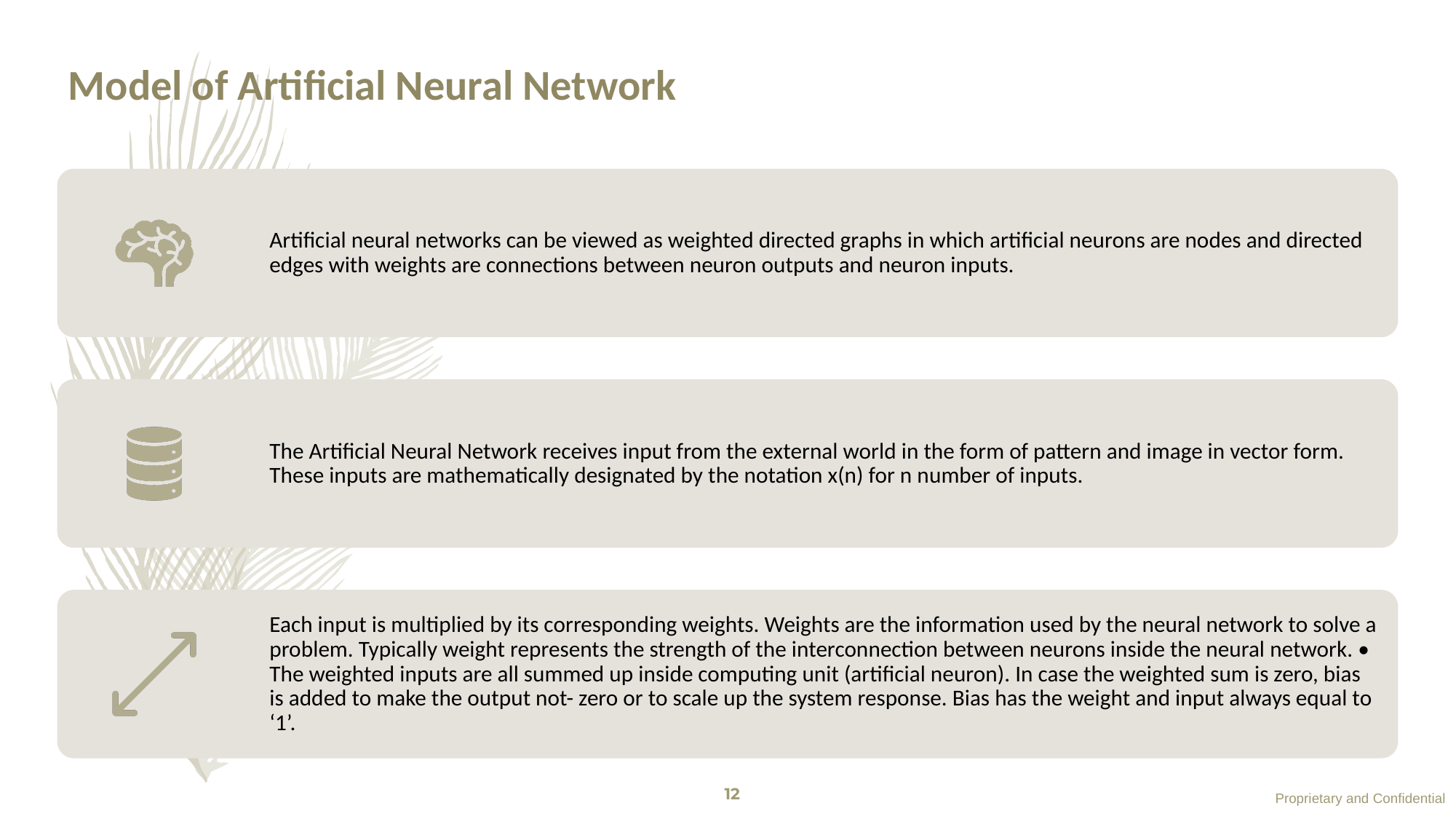

# Model of Artificial Neural Network
Artificial neural networks can be viewed as weighted directed graphs in which artificial neurons are nodes and directed edges with weights are connections between neuron outputs and neuron inputs.
The Artificial Neural Network receives input from the external world in the form of pattern and image in vector form. These inputs are mathematically designated by the notation x(n) for n number of inputs.
Each input is multiplied by its corresponding weights. Weights are the information used by the neural network to solve a problem. Typically weight represents the strength of the interconnection between neurons inside the neural network. • The weighted inputs are all summed up inside computing unit (artificial neuron). In case the weighted sum is zero, bias is added to make the output not- zero or to scale up the system response. Bias has the weight and input always equal to ‘1’.
12
Proprietary and Confidential